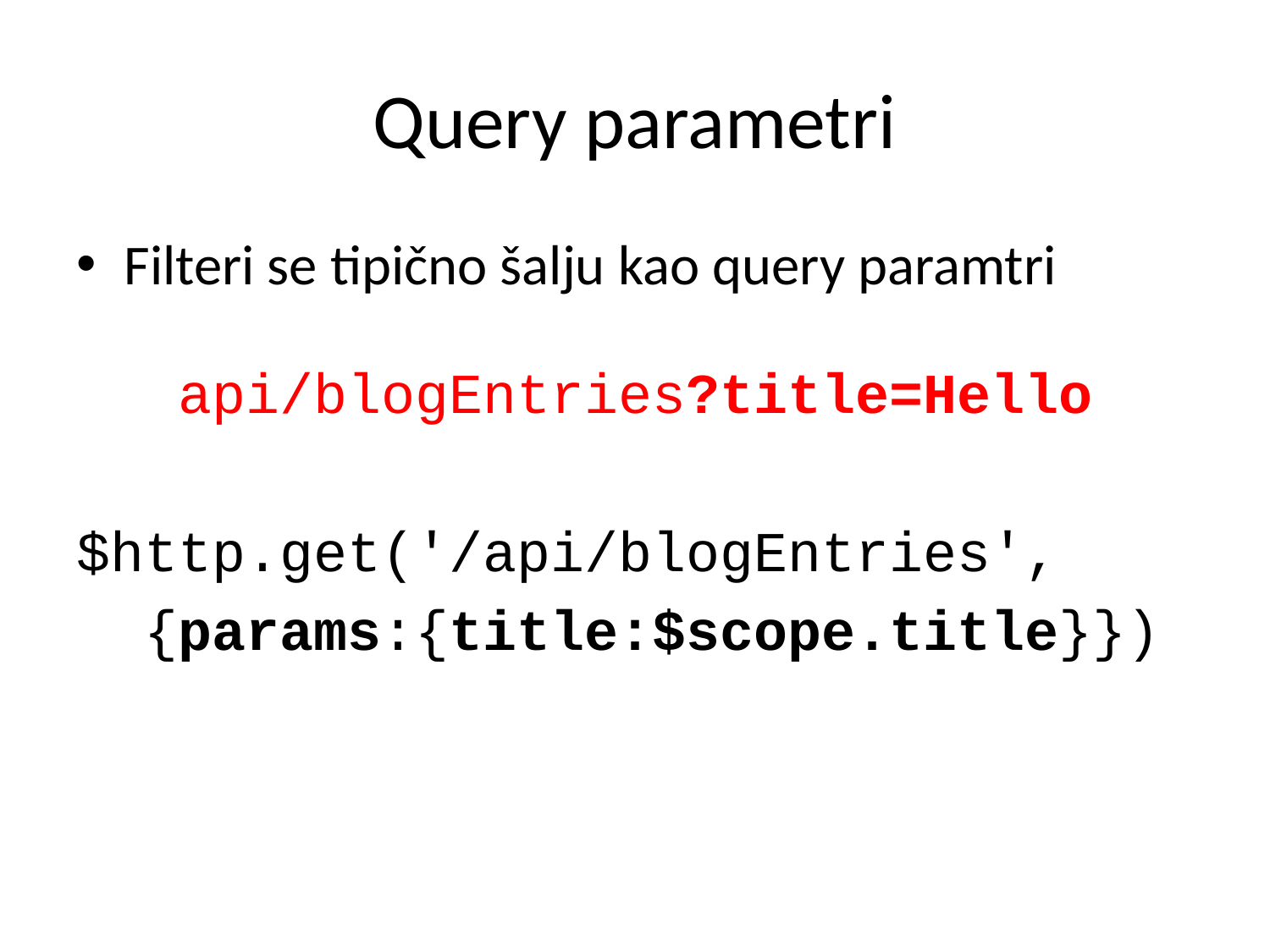

# Query parametri
Filteri se tipično šalju kao query paramtri

api/blogEntries?title=Hello

$http.get('/api/blogEntries',
  {params:{title:$scope.title}})